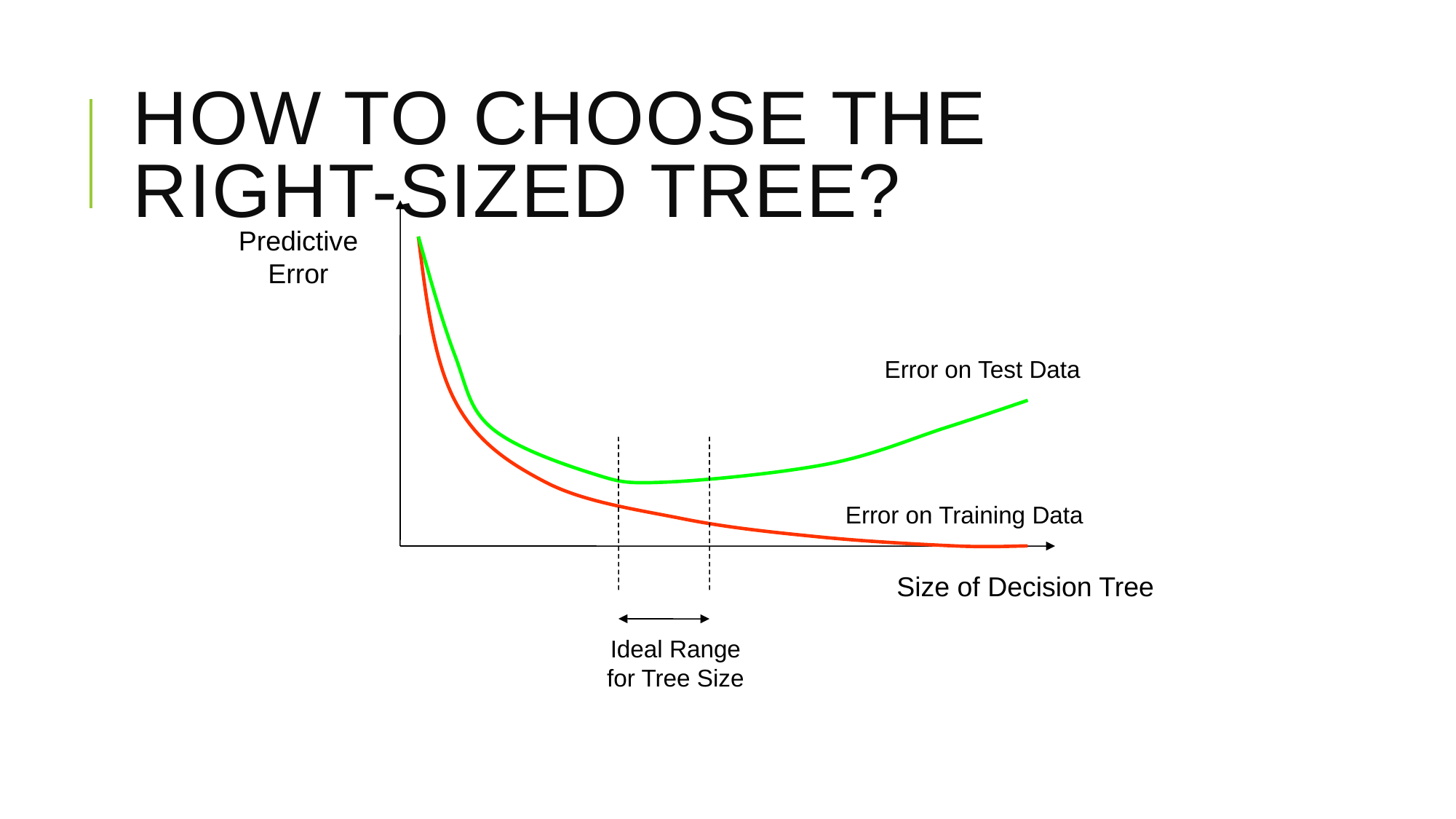

# How to Choose the Right-Sized Tree?

Predictive
Error

Error on Test Data

Error on Training Data

Size of Decision Tree

Ideal Range
for Tree Size